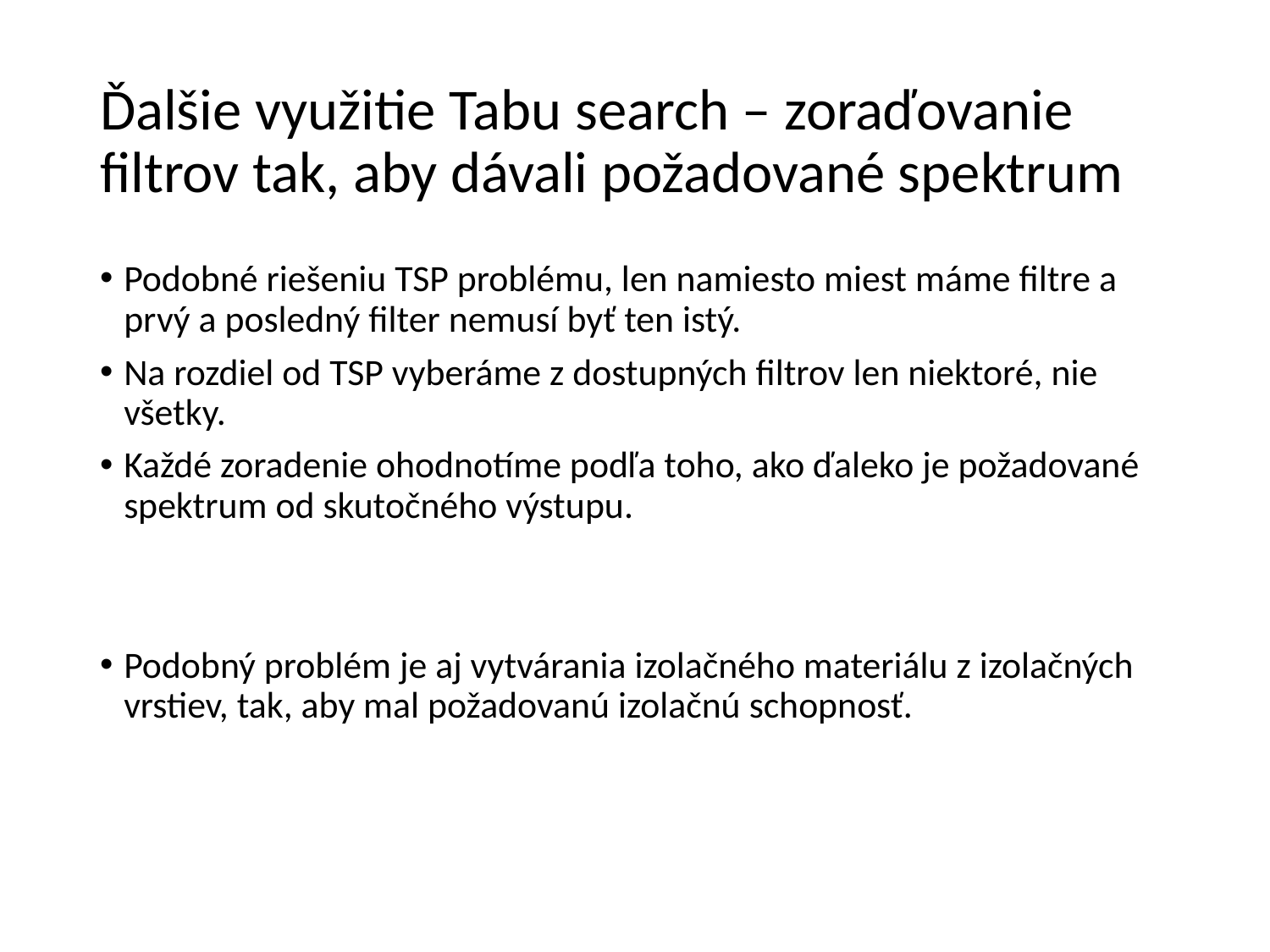

# Ďalšie využitie Tabu search – zoraďovanie filtrov tak, aby dávali požadované spektrum
Podobné riešeniu TSP problému, len namiesto miest máme filtre a prvý a posledný filter nemusí byť ten istý.
Na rozdiel od TSP vyberáme z dostupných filtrov len niektoré, nie všetky.
Každé zoradenie ohodnotíme podľa toho, ako ďaleko je požadované spektrum od skutočného výstupu.

Podobný problém je aj vytvárania izolačného materiálu z izolačných vrstiev, tak, aby mal požadovanú izolačnú schopnosť.